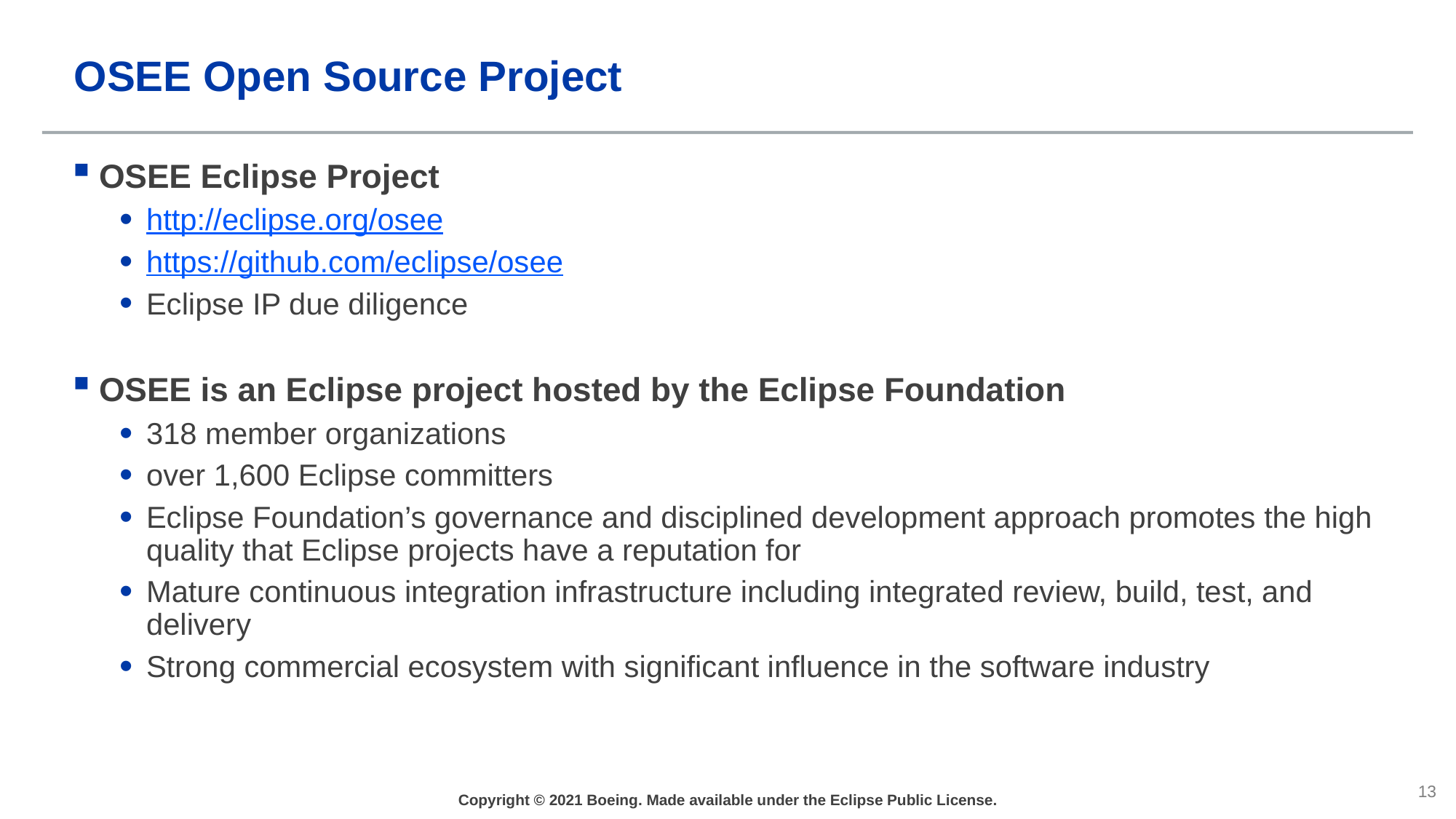

# OSEE Open Source Project
OSEE Eclipse Project
http://eclipse.org/osee
https://github.com/eclipse/osee
Eclipse IP due diligence

OSEE is an Eclipse project hosted by the Eclipse Foundation
318 member organizations
over 1,600 Eclipse committers
Eclipse Foundation’s governance and disciplined development approach promotes the high quality that Eclipse projects have a reputation for
Mature continuous integration infrastructure including integrated review, build, test, and delivery
Strong commercial ecosystem with significant influence in the software industry

Copyright © 2021 Boeing. Made available under the Eclipse Public License.